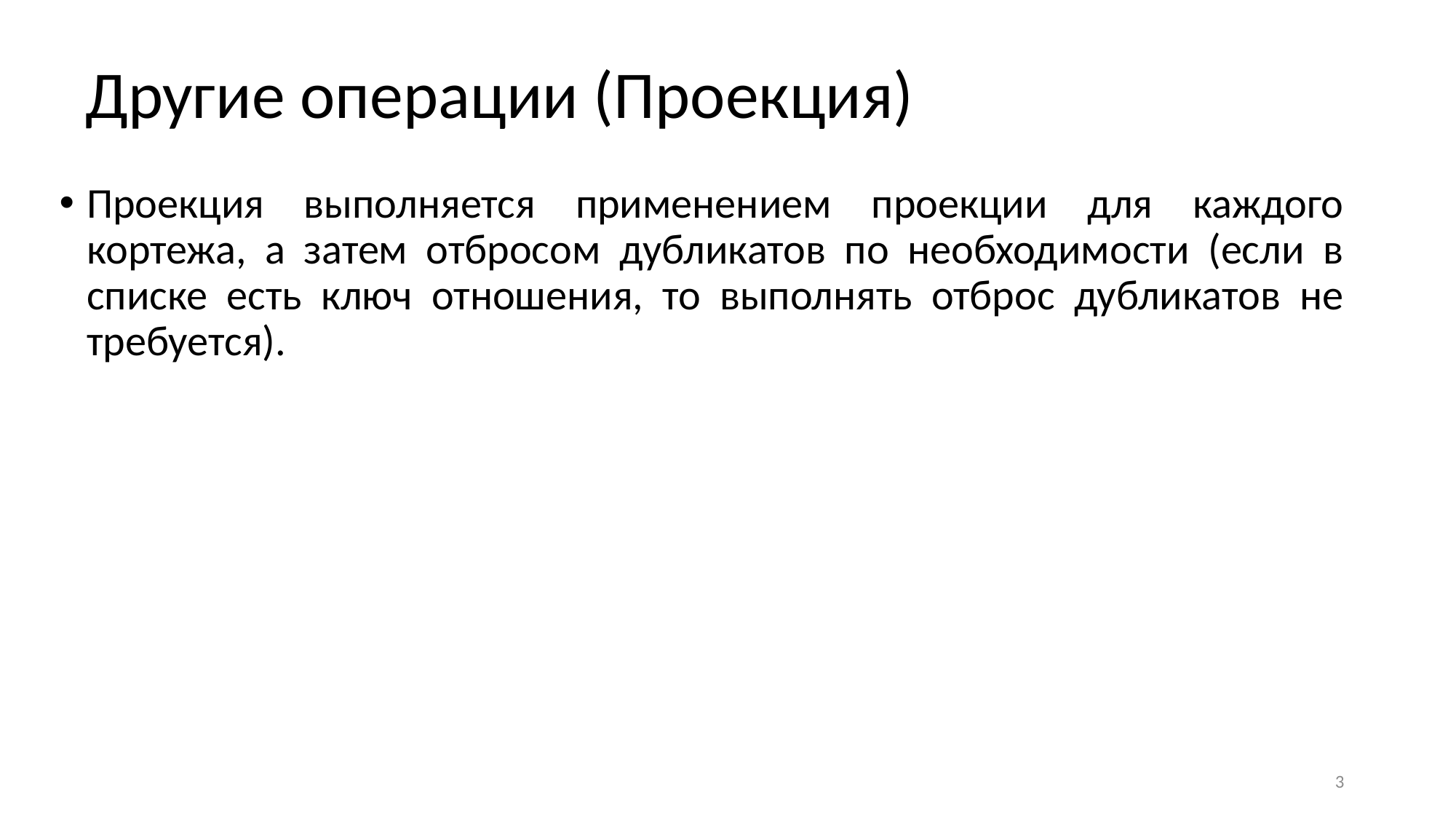

# Другие операции (Проекция)

Проекция выполняется применением проекции для каждого кортежа, а затем отбросом дубликатов по необходимости (если в списке есть ключ отношения, то выполнять отброс дубликатов не требуется).
3